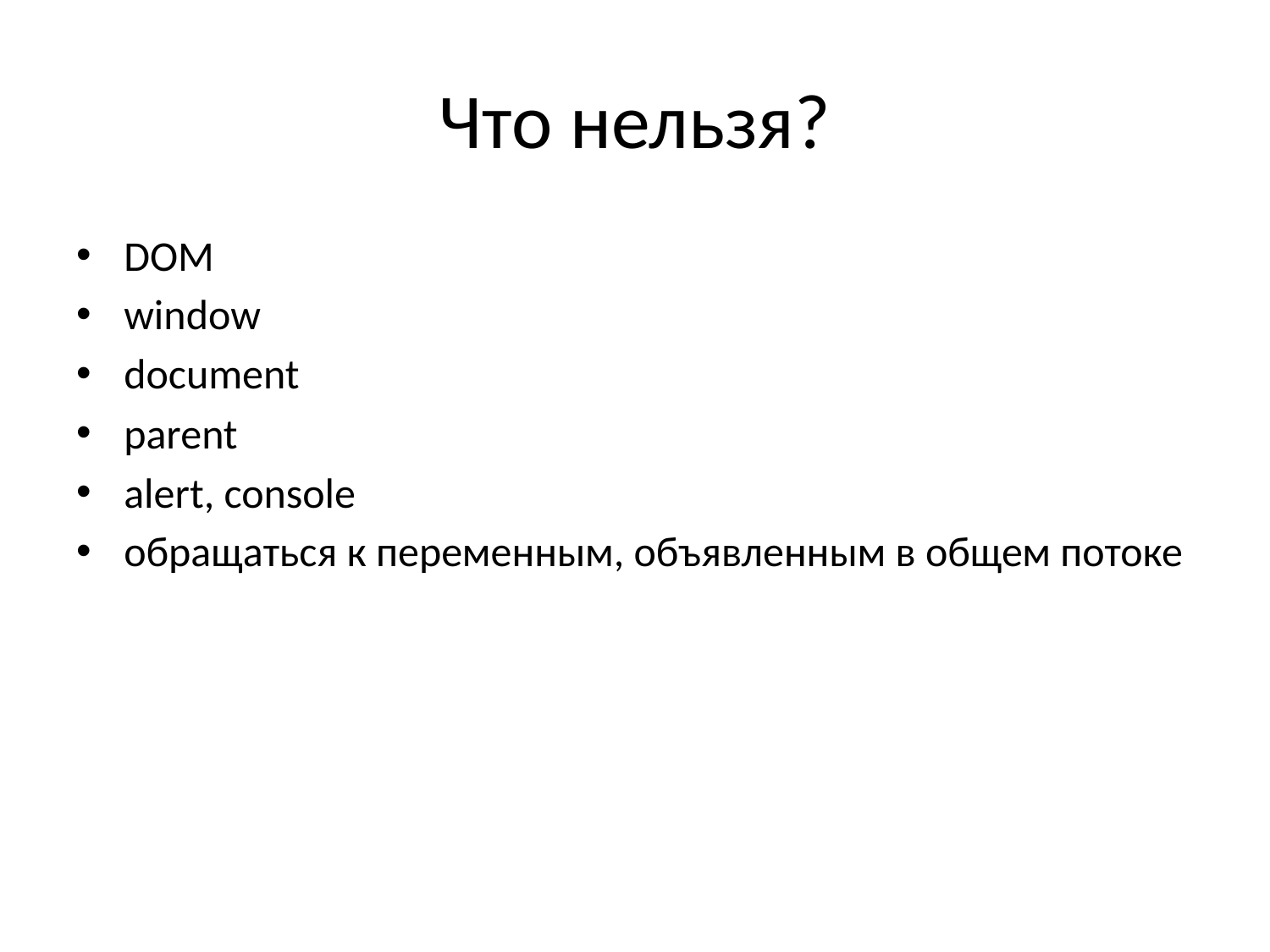

# Что нельзя?
DOM
window
document
parent
alert, console
обращаться к переменным, объявленным в общем потоке